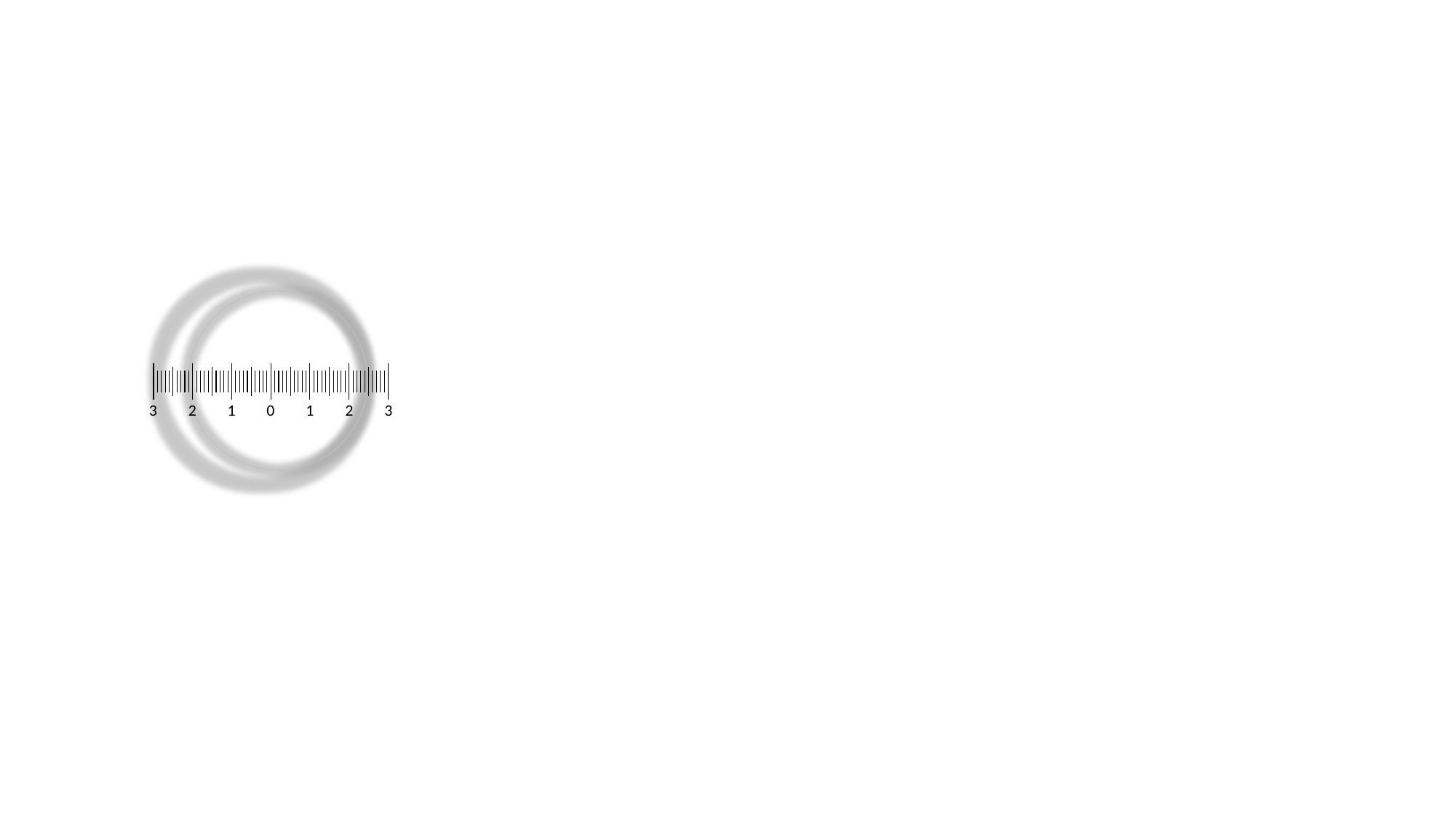

3
2
1
0
1
2
3